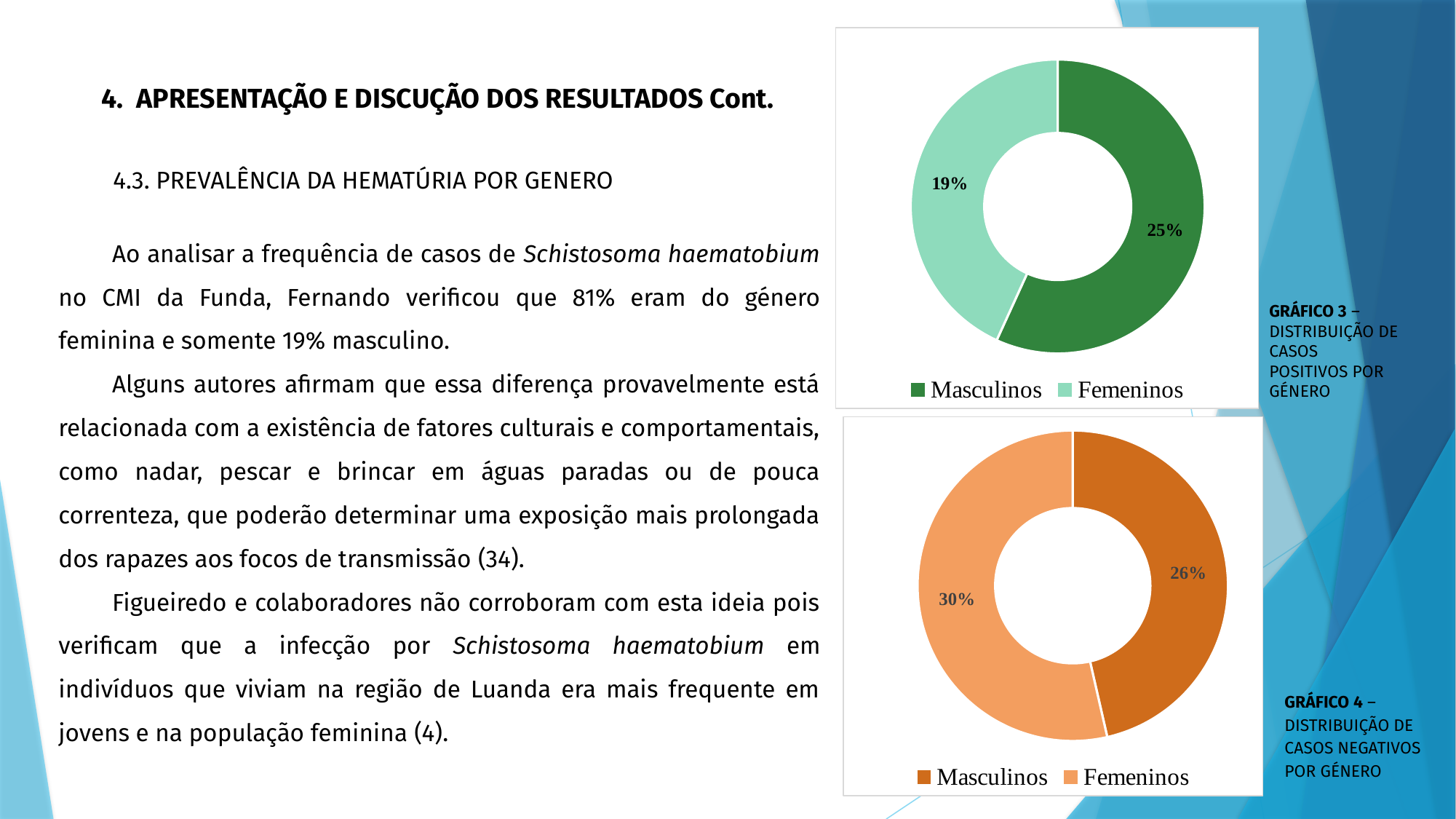

### Chart

| Category | Vendas |
|---|---|
| Masculinos | 0.25 |
| Femeninos | 0.19 |
4.  APRESENTAÇÃO E DISCUÇÃO DOS RESULTADOS Cont.
4.3. PREVALÊNCIA DA HEMATÚRIA POR GENERO
Ao analisar a frequência de casos de Schistosoma haematobium no CMI da Funda, Fernando verificou que 81% eram do género feminina e somente 19% masculino.
Alguns autores afirmam que essa diferença provavelmente está relacionada com a existência de fatores culturais e comportamentais, como nadar, pescar e brincar em águas paradas ou de pouca correnteza, que poderão determinar uma exposição mais prolongada dos rapazes aos focos de transmissão (34).
Figueiredo e colaboradores não corroboram com esta ideia pois verificam que a infecção por Schistosoma haematobium em indivíduos que viviam na região de Luanda era mais frequente em jovens e na população feminina (4).
GRÁFICO 3 – DISTRIBUIÇÃO DE CASOS POSITIVOS POR GÉNERO

### Chart

| Category | Vendas |
|---|---|
| Masculinos | 0.26 |
| Femeninos | 0.3 |
GRÁFICO 4 – DISTRIBUIÇÃO DE CASOS NEGATIVOS POR GÉNERO